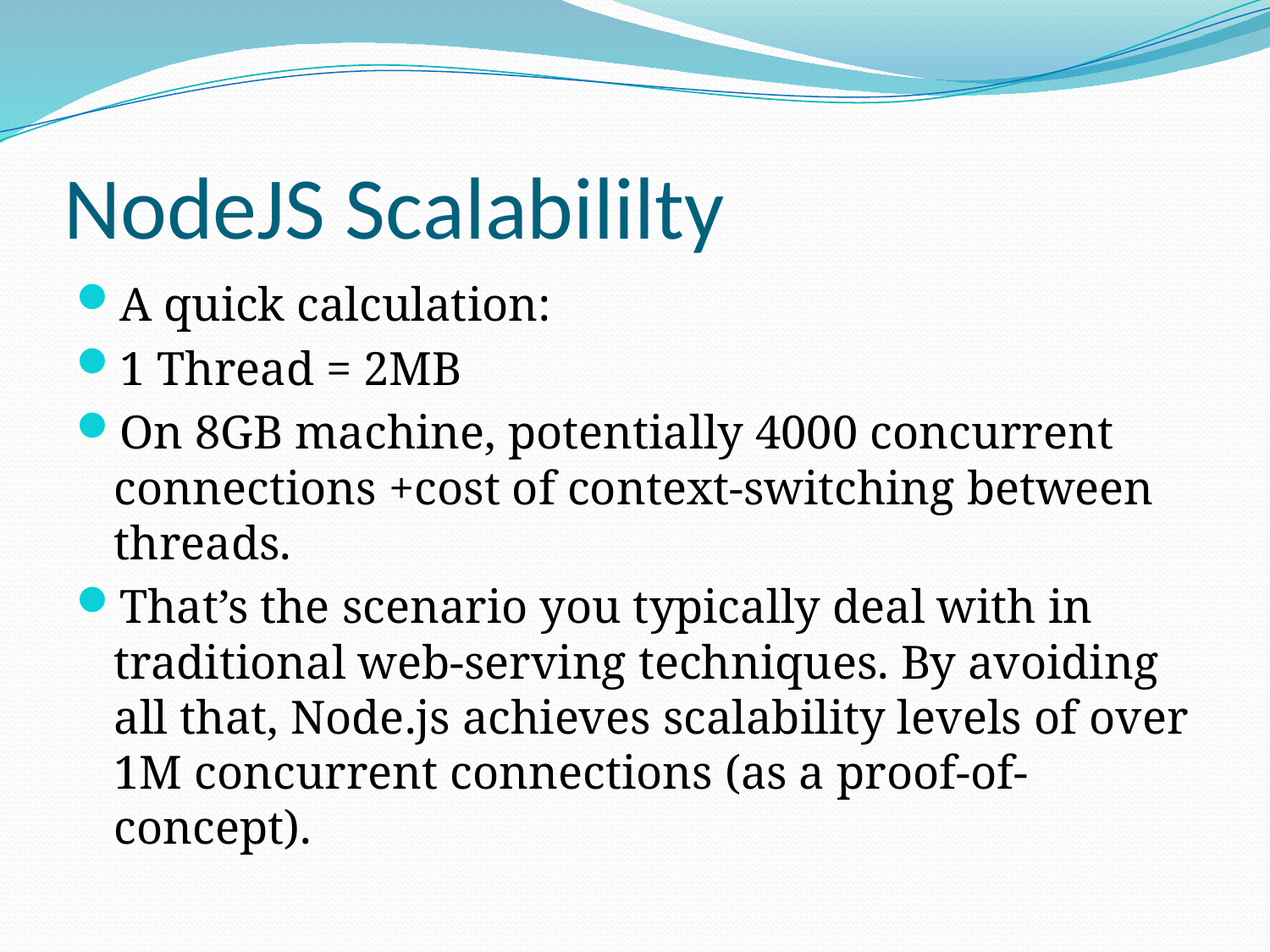

# NodeJS Scalabililty
A quick calculation:
1 Thread = 2MB
On 8GB machine, potentially 4000 concurrent connections +cost of context-switching between threads.
That’s the scenario you typically deal with in traditional web-serving techniques. By avoiding all that, Node.js achieves scalability levels of over 1M concurrent connections (as a proof-of-concept).